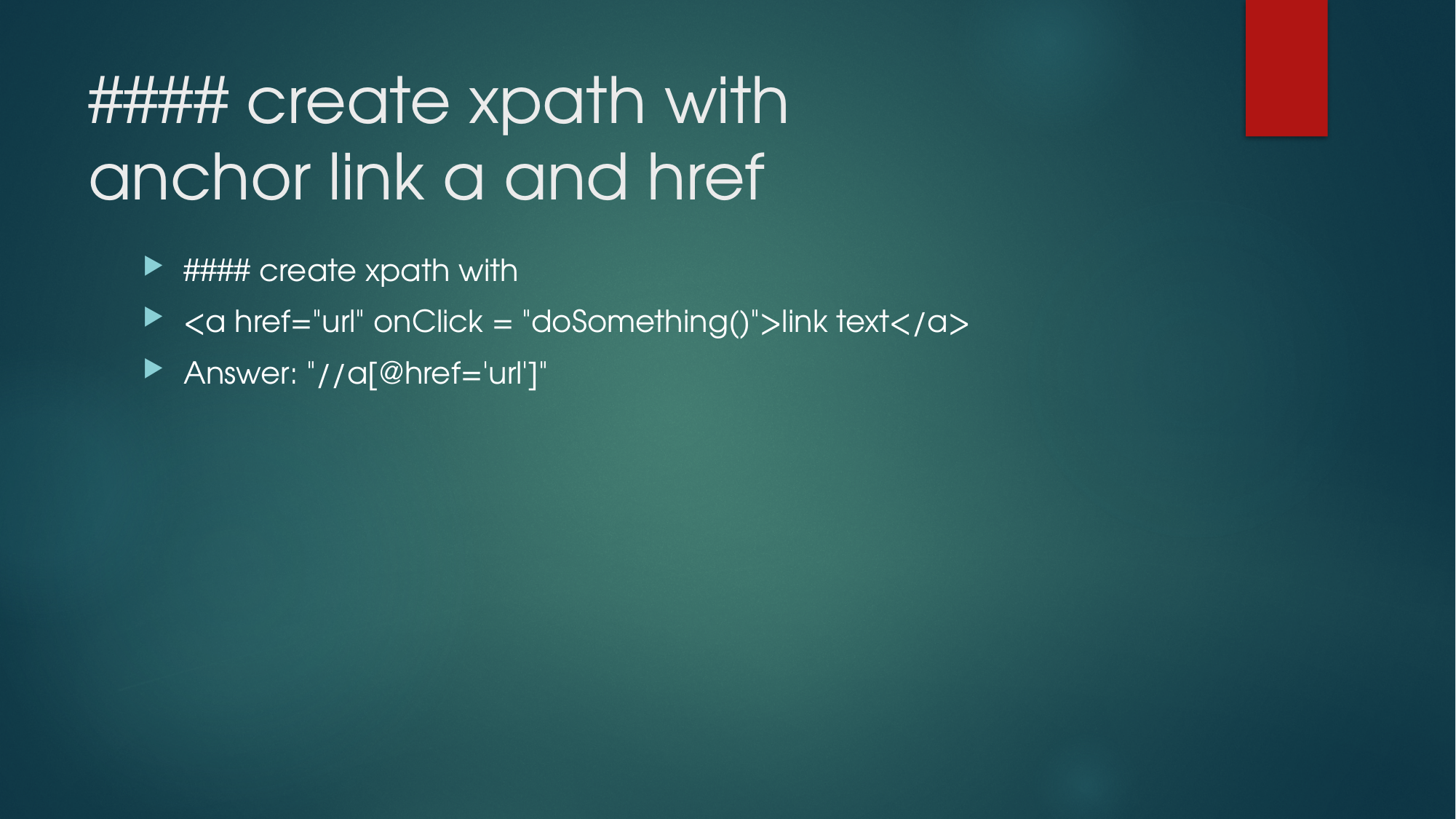

# #### create xpath with anchor link a and href
#### create xpath with
<a href="url" onClick = "doSomething()">link text</a>
Answer: "//a[@href='url']"